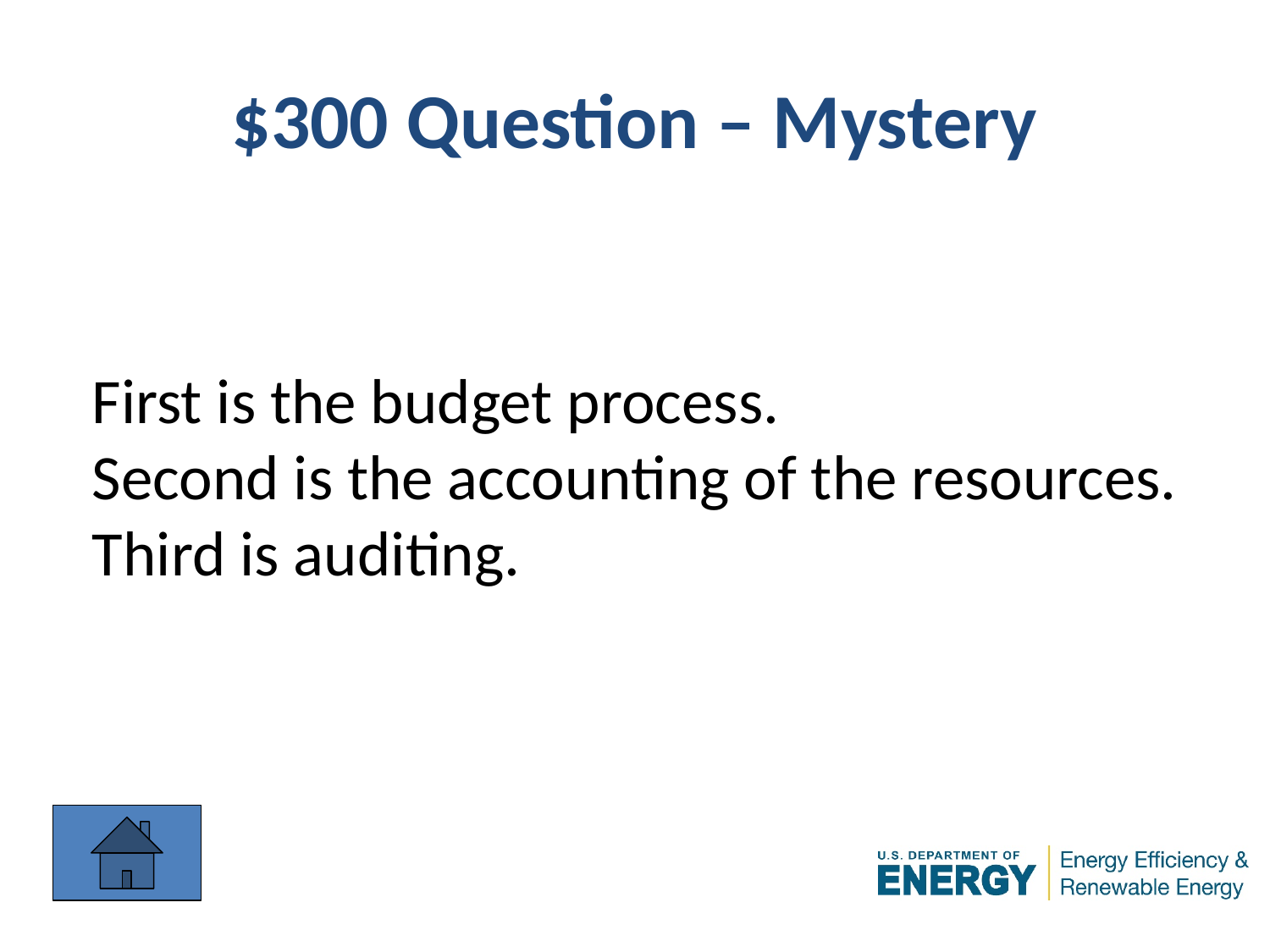

# $300 Question – Mystery
First is the budget process.
Second is the accounting of the resources.
Third is auditing.